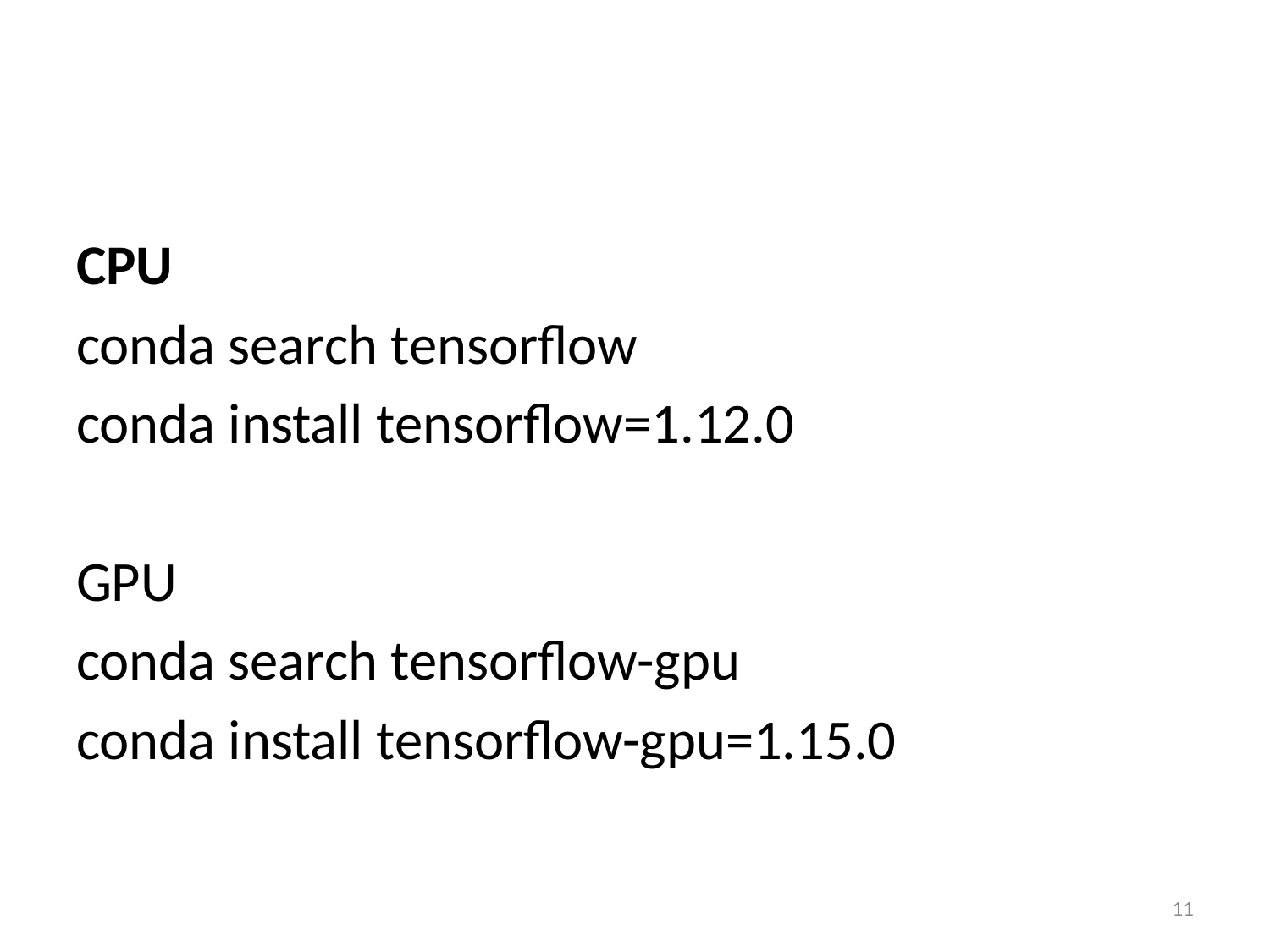

#
CPU
conda search tensorflow
conda install tensorflow=1.12.0

GPU
conda search tensorflow-gpu
conda install tensorflow-gpu=1.15.0
11